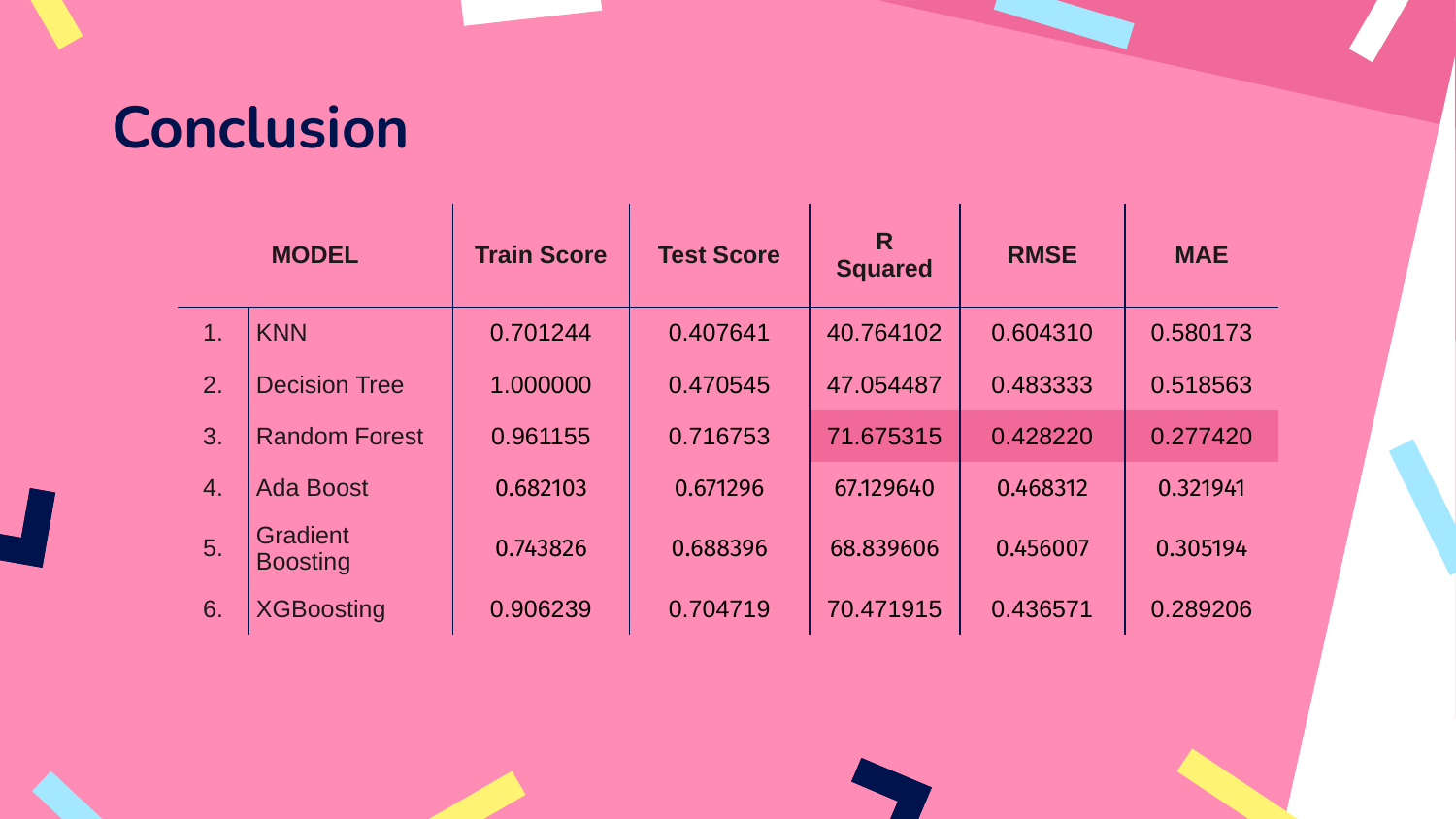

# Conclusion
| MODEL |  | Train Score | Test Score | R Squared | RMSE | MAE |
| --- | --- | --- | --- | --- | --- | --- |
| 1. | KNN | 0.701244 | 0.407641 | 40.764102 | 0.604310 | 0.580173 |
| 2. | Decision Tree | 1.000000 | 0.470545 | 47.054487 | 0.483333 | 0.518563 |
| 3. | Random Forest | 0.961155 | 0.716753 | 71.675315 | 0.428220 | 0.277420 |
| 4. | Ada Boost | 0.682103 | 0.671296 | 67.129640 | 0.468312 | 0.321941 |
| 5. | Gradient Boosting | 0.743826 | 0.688396 | 68.839606 | 0.456007 | 0.305194 |
| 6. | XGBoosting | 0.906239 | 0.704719 | 70.471915 | 0.436571 | 0.289206 |